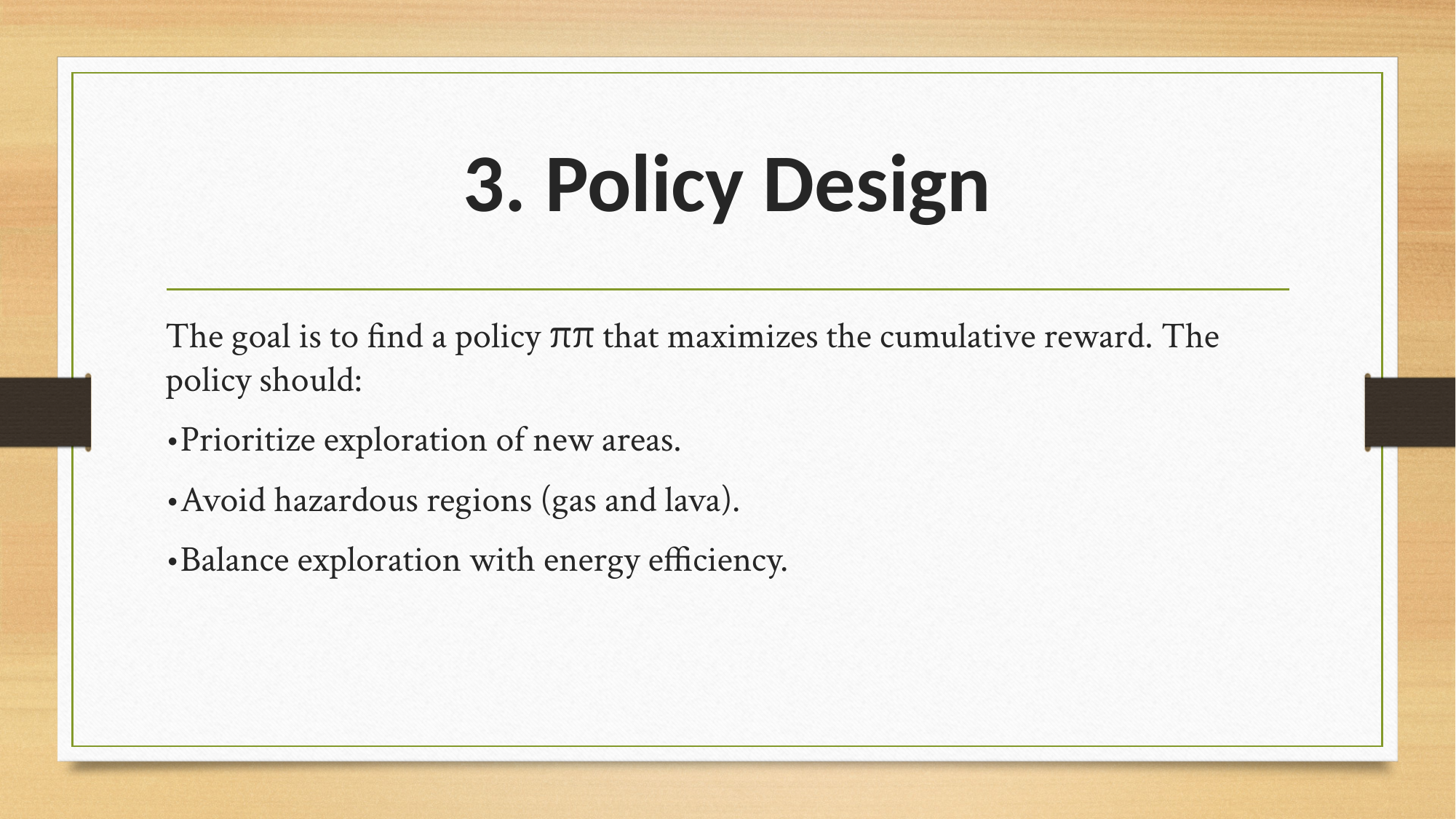

# 3. Policy Design
The goal is to find a policy ππ that maximizes the cumulative reward. The policy should:
•Prioritize exploration of new areas.
•Avoid hazardous regions (gas and lava).
•Balance exploration with energy efficiency.